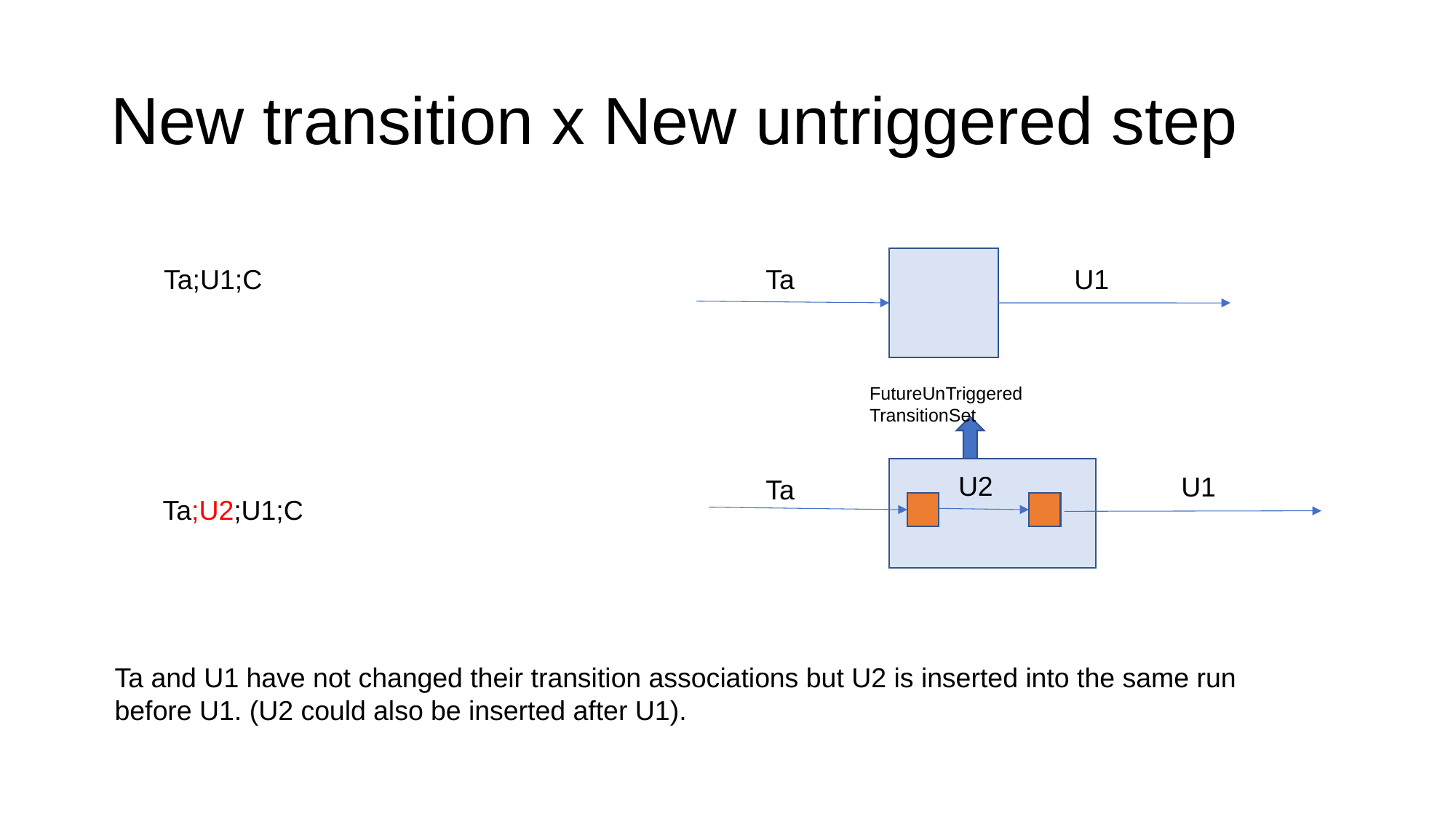

# New transition x New untriggered step

Ta;U1;C
U1
Ta
FutureUnTriggered TransitionSet

U2
U1
Ta
Ta;U2;U1;C

Ta and U1 have not changed their transition associations but U2 is inserted into the same run before U1. (U2 could also be inserted after U1).